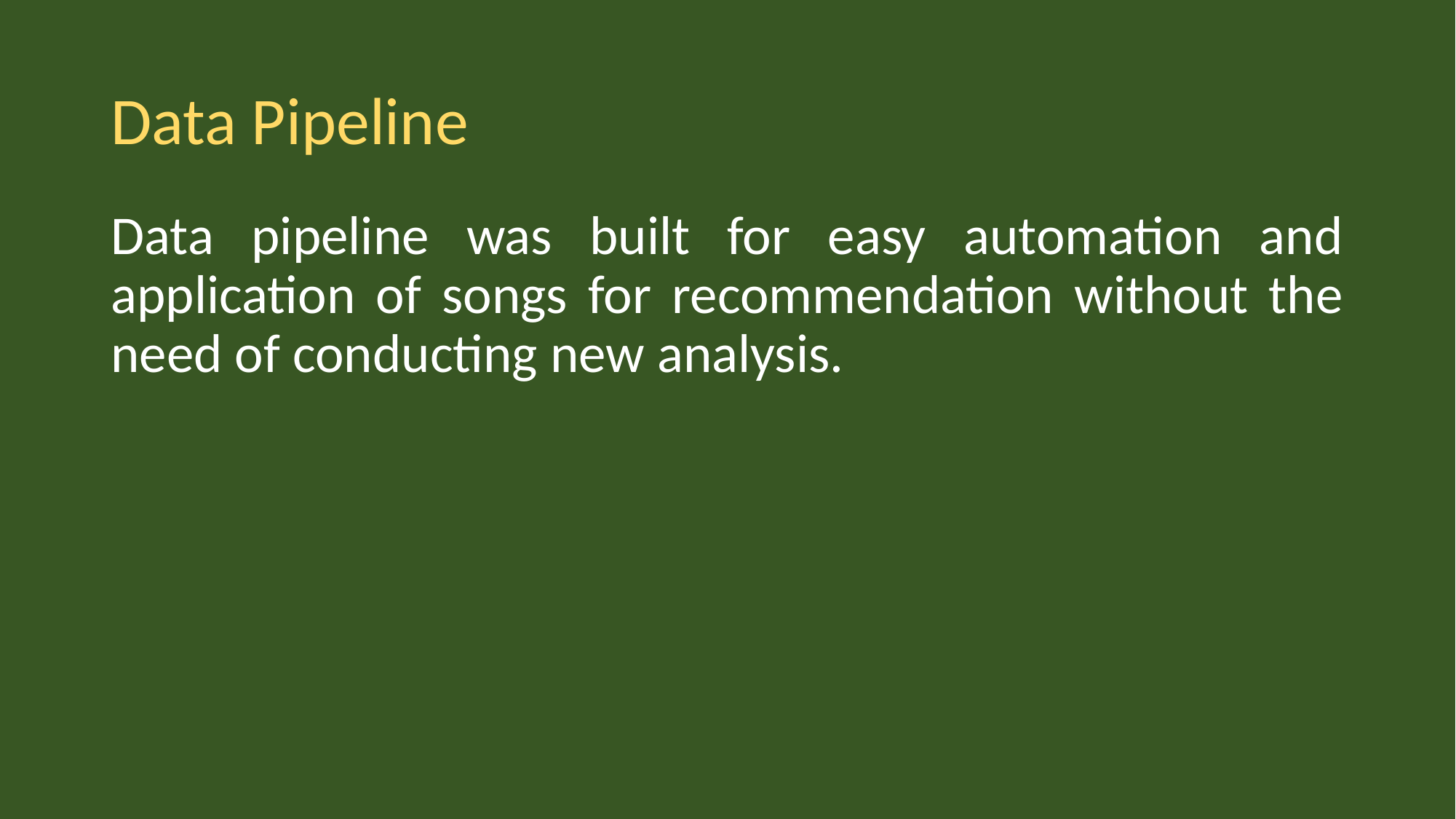

# Data Pipeline
Data pipeline was built for easy automation and application of songs for recommendation without the need of conducting new analysis.